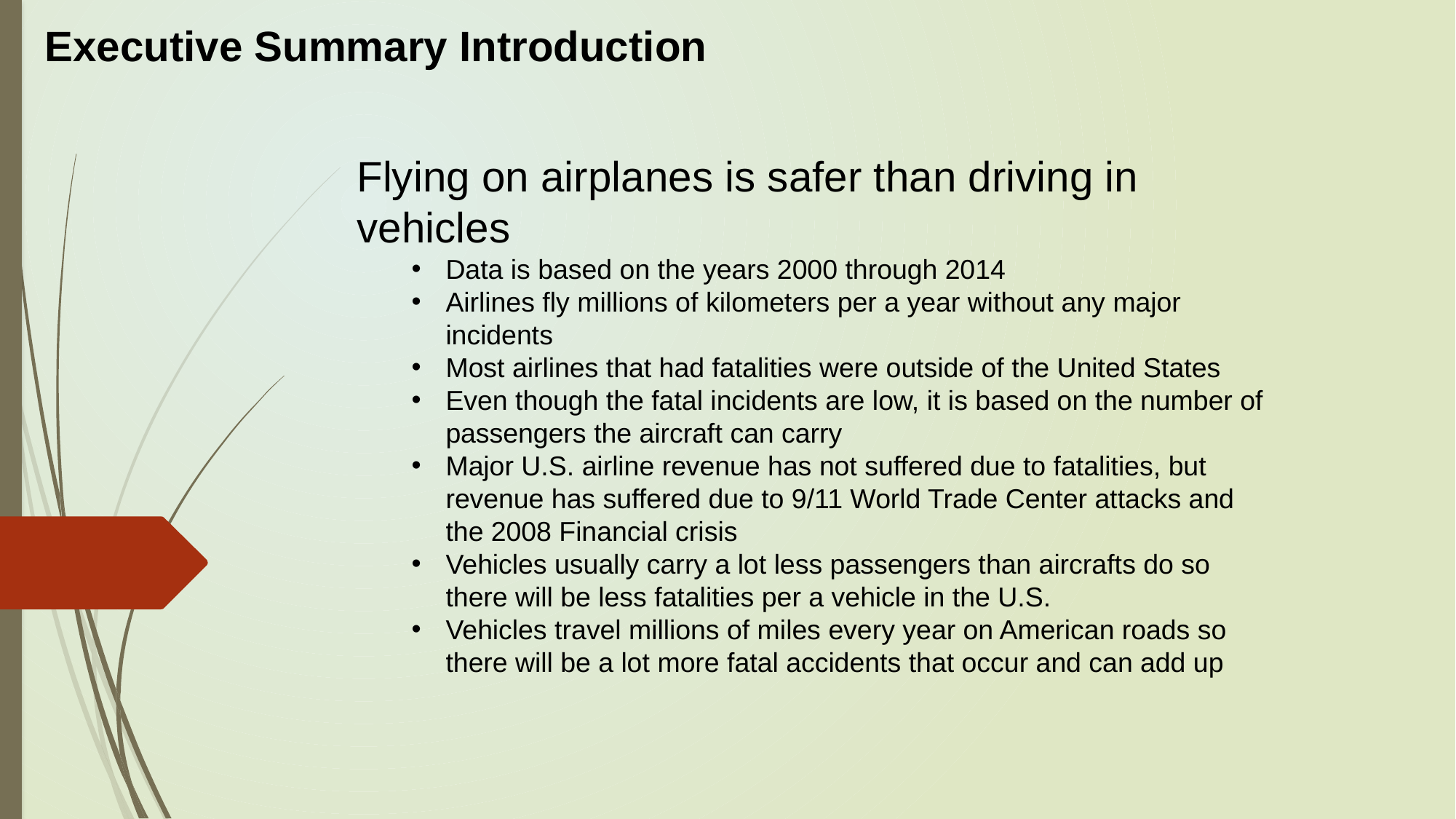

Executive Summary Introduction
Flying on airplanes is safer than driving in vehicles
Data is based on the years 2000 through 2014
Airlines fly millions of kilometers per a year without any major incidents
Most airlines that had fatalities were outside of the United States
Even though the fatal incidents are low, it is based on the number of passengers the aircraft can carry
Major U.S. airline revenue has not suffered due to fatalities, but revenue has suffered due to 9/11 World Trade Center attacks and the 2008 Financial crisis
Vehicles usually carry a lot less passengers than aircrafts do so there will be less fatalities per a vehicle in the U.S.
Vehicles travel millions of miles every year on American roads so there will be a lot more fatal accidents that occur and can add up